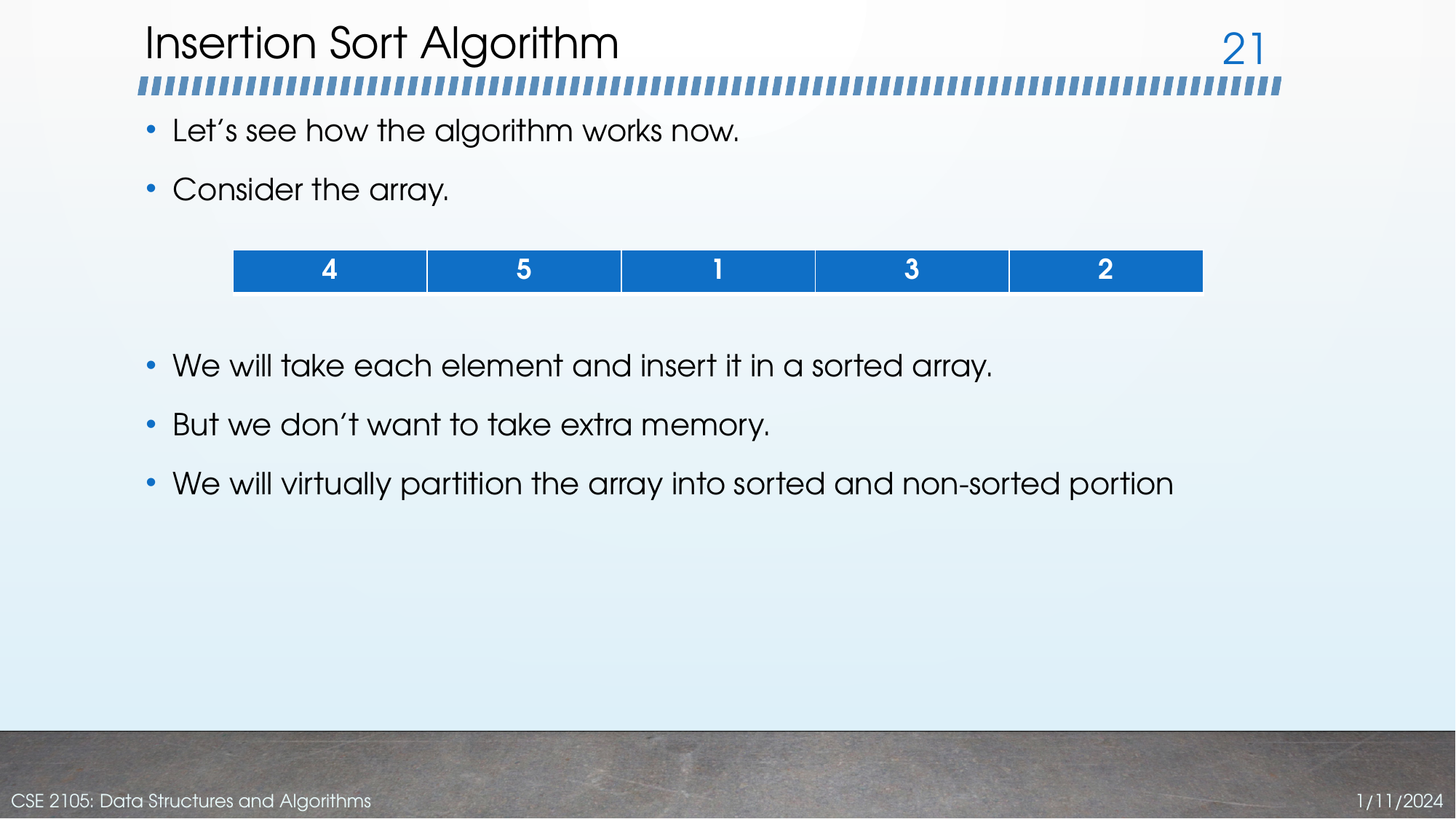

# Insertion Sort Algorithm
21
Let’s see how the algorithm works now.
Consider the array.

We will take each element and insert it in a sorted array.
But we don’t want to take extra memory.
We will virtually partition the array into sorted and non-sorted portion

| 4 | 5 | 1 | 3 | 2 |
| --- | --- | --- | --- | --- |
1/11/2024
CSE 2105: Data Structures and Algorithms